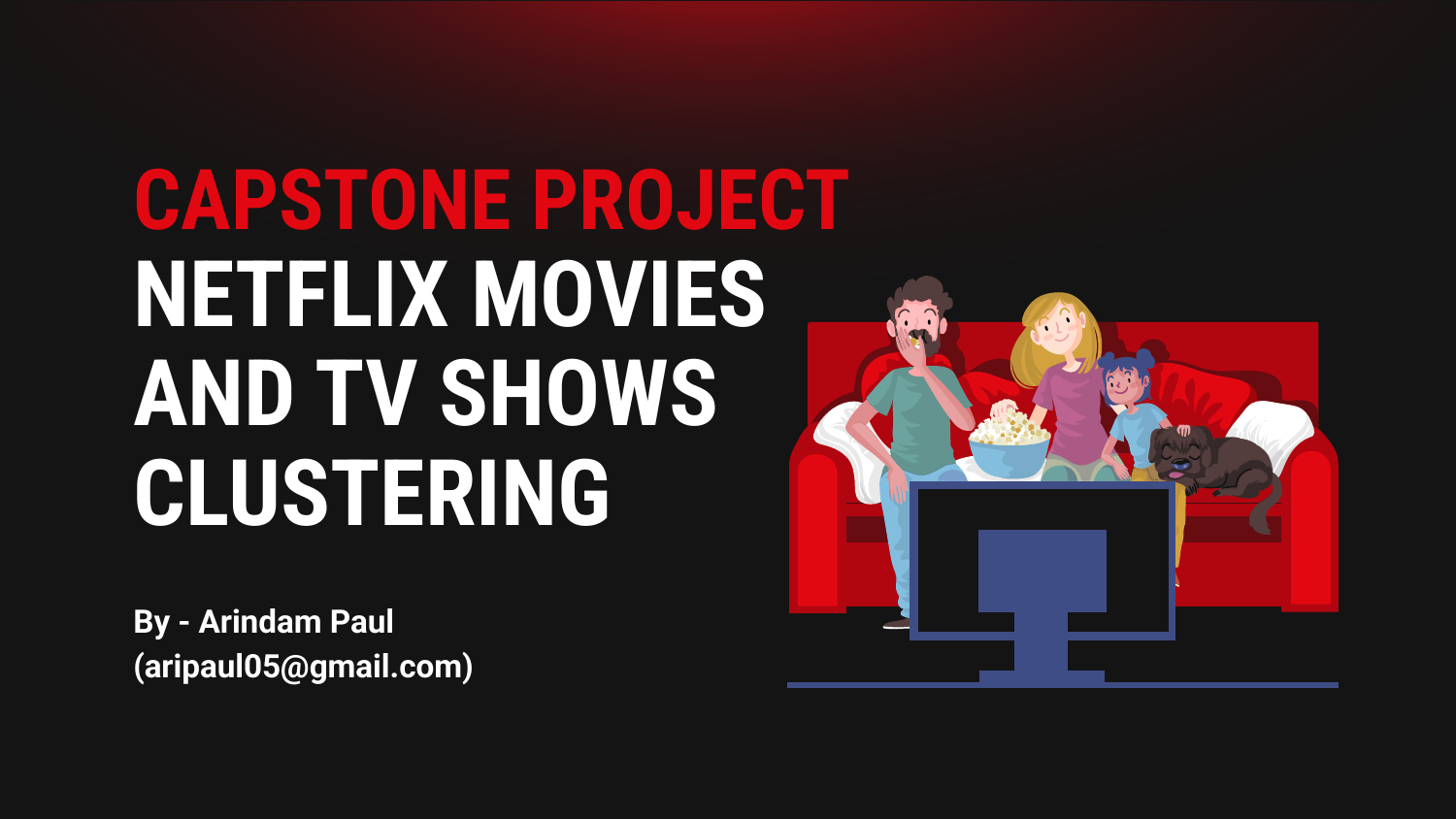

# CAPSTONE PROJECT
NETFLIX MOVIES AND TV SHOWS CLUSTERING

By - Arindam Paul
(aripaul05@gmail.com)